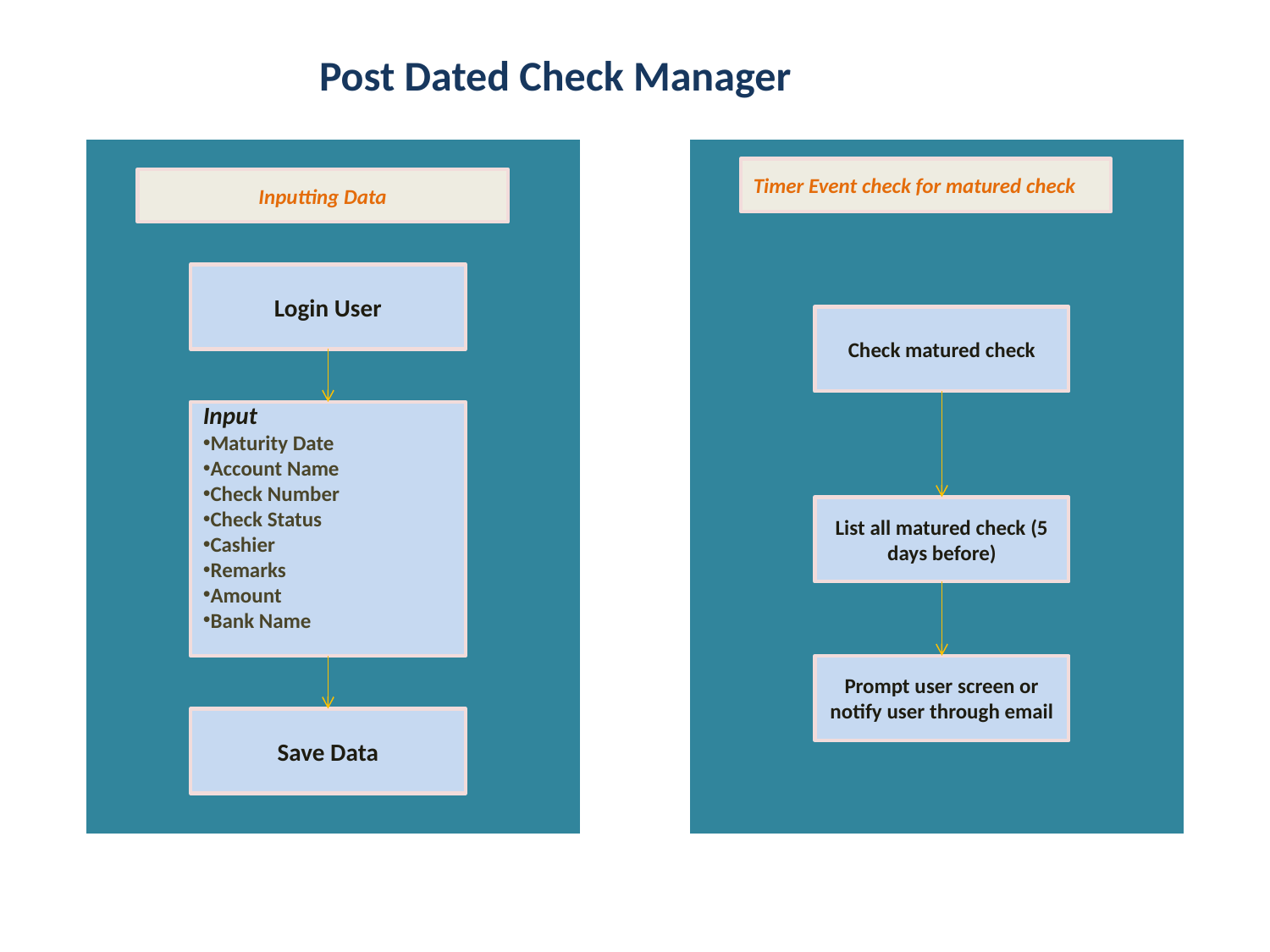

Post Dated Check Manager

Timer Event check for matured check
Inputting Data
Login User
Check matured check
Input
Maturity Date
Account Name
Check Number
Check Status
Cashier
Remarks
Amount
Bank Name

List all matured check (5 days before)
Prompt user screen or notify user through email
Save Data